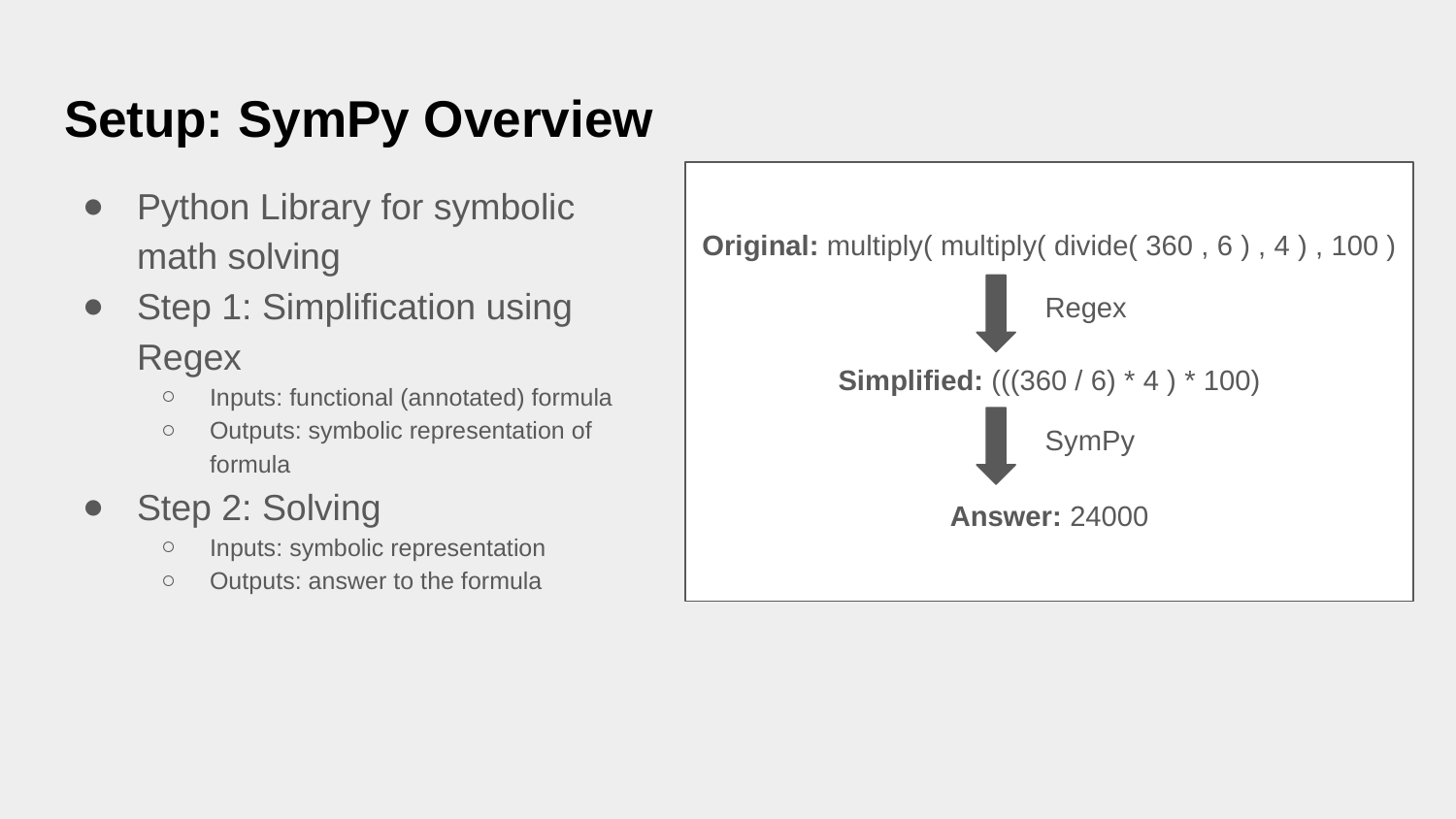

# Setup: SymPy Overview
Python Library for symbolic math solving
Step 1: Simplification using Regex
Inputs: functional (annotated) formula
Outputs: symbolic representation of formula
Step 2: Solving
Inputs: symbolic representation
Outputs: answer to the formula

Original: multiply( multiply( divide( 360 , 6 ) , 4 ) , 100 )

Simplified: (((360 / 6) * 4 ) * 100)

Answer: 24000

Regex

SymPy